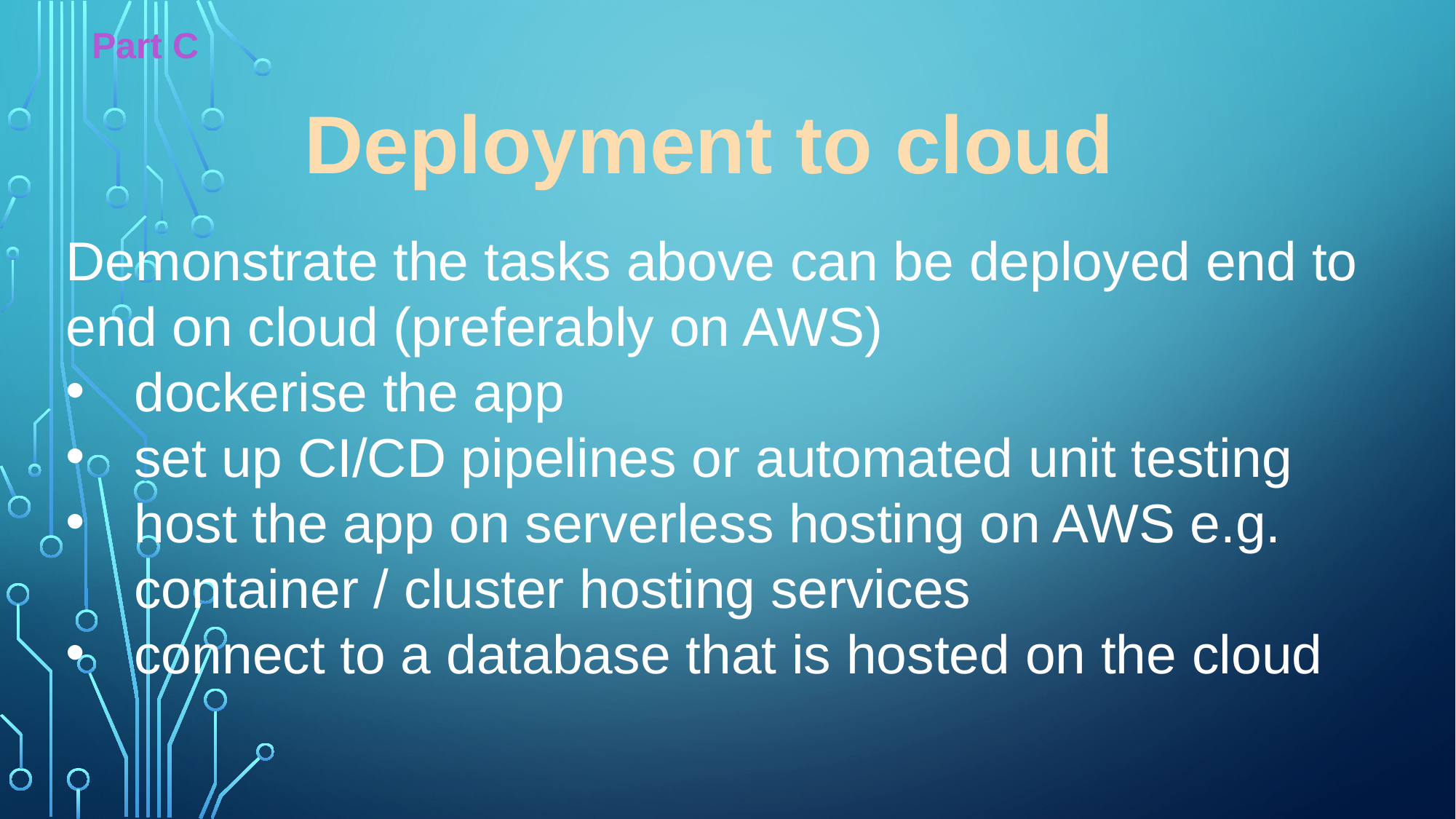

Part C
Deployment to cloud
Demonstrate the tasks above can be deployed end to end on cloud (preferably on AWS)
dockerise the app
set up CI/CD pipelines or automated unit testing
host the app on serverless hosting on AWS e.g. container / cluster hosting services
connect to a database that is hosted on the cloud